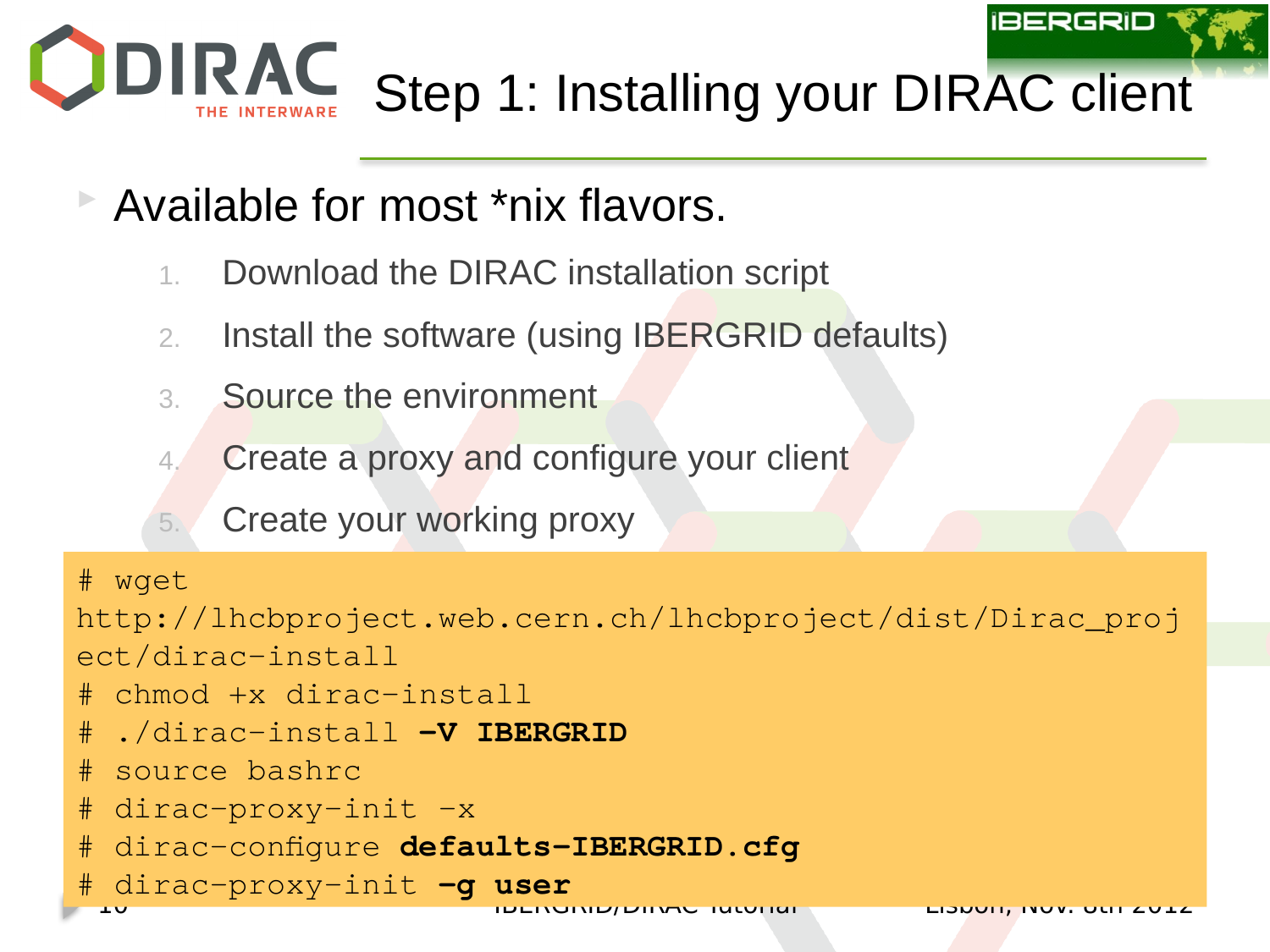

# Step 1: Installing your DIRAC client
Available for most *nix flavors.
Download the DIRAC installation script
Install the software (using IBERGRID defaults)
Source the environment
Create a proxy and configure your client
Create your working proxy

# wget http://lhcbproject.web.cern.ch/lhcbproject/dist/Dirac_project/dirac-install
# chmod +x dirac-install
# ./dirac-install -V IBERGRID
# source bashrc
# dirac-proxy-init -x
# dirac-configure defaults-IBERGRID.cfg
# dirac-proxy-init -g user
10
IBERGRID/DIRAC Tutorial
Lisbon, Nov. 8th 2012